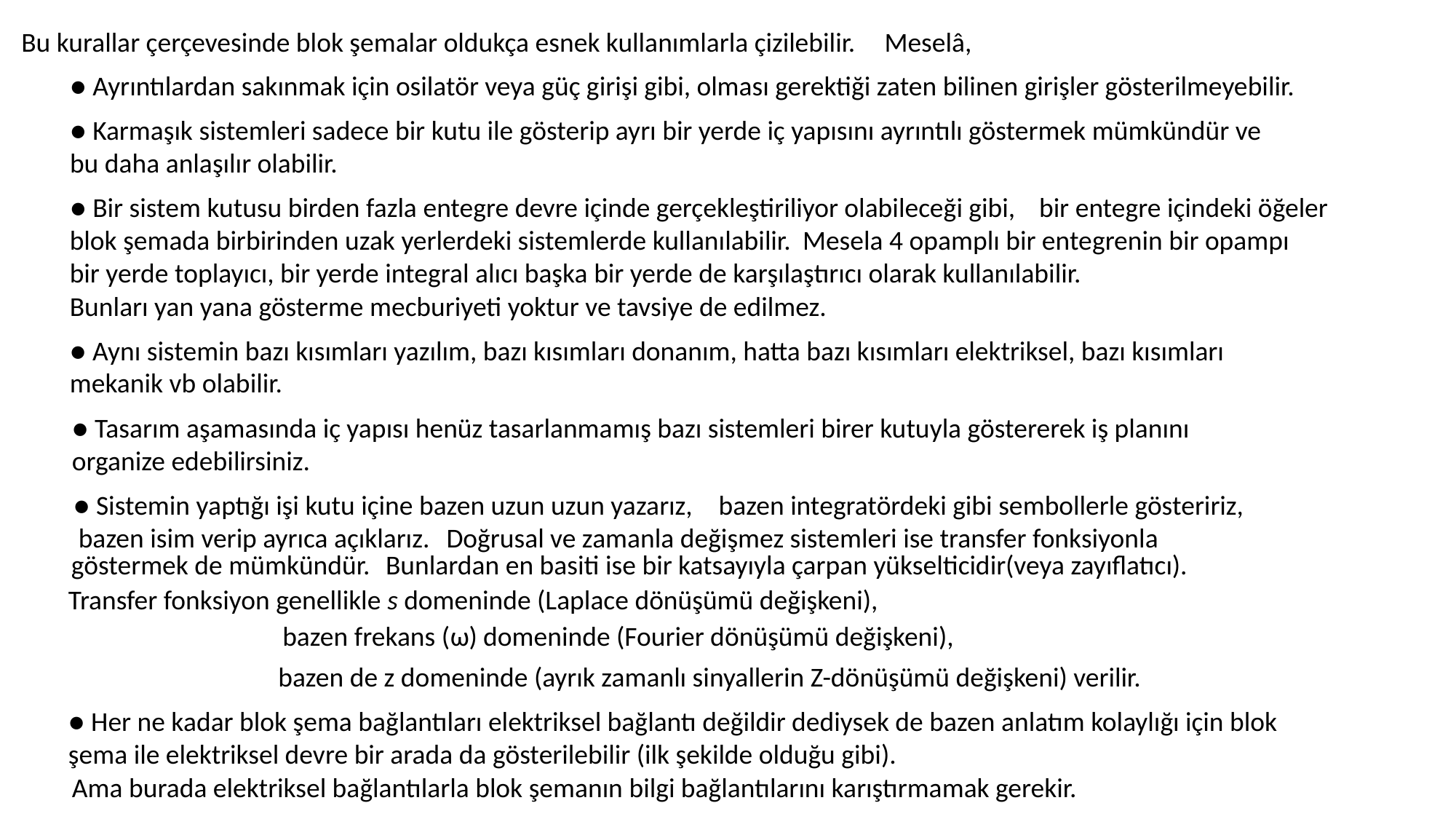

Bu kurallar çerçevesinde blok şemalar oldukça esnek kullanımlarla çizilebilir.
Meselâ,
● Ayrıntılardan sakınmak için osilatör veya güç girişi gibi, olması gerektiği zaten bilinen girişler gösterilmeyebilir.
● Karmaşık sistemleri sadece bir kutu ile gösterip ayrı bir yerde iç yapısını ayrıntılı göstermek mümkündür ve bu daha anlaşılır olabilir.
● Bir sistem kutusu birden fazla entegre devre içinde gerçekleştiriliyor olabileceği gibi,
bir entegre içindeki öğeler
blok şemada birbirinden uzak yerlerdeki sistemlerde kullanılabilir.
Mesela 4 opamplı bir entegrenin bir opampı
bir yerde toplayıcı, bir yerde integral alıcı başka bir yerde de karşılaştırıcı olarak kullanılabilir.
Bunları yan yana gösterme mecburiyeti yoktur ve tavsiye de edilmez.
● Aynı sistemin bazı kısımları yazılım, bazı kısımları donanım, hatta bazı kısımları elektriksel, bazı kısımları mekanik vb olabilir.
● Tasarım aşamasında iç yapısı henüz tasarlanmamış bazı sistemleri birer kutuyla göstererek iş planını organize edebilirsiniz.
● Sistemin yaptığı işi kutu içine bazen uzun uzun yazarız,
bazen integratördeki gibi sembollerle gösteririz,
bazen isim verip ayrıca açıklarız.
Doğrusal ve zamanla değişmez sistemleri ise transfer fonksiyonla
Bunlardan en basiti ise bir katsayıyla çarpan yükselticidir(veya zayıflatıcı).
göstermek de mümkündür.
Transfer fonksiyon genellikle s domeninde (Laplace dönüşümü değişkeni),
bazen frekans (ω) domeninde (Fourier dönüşümü değişkeni),
bazen de z domeninde (ayrık zamanlı sinyallerin Z-dönüşümü değişkeni) verilir.
● Her ne kadar blok şema bağlantıları elektriksel bağlantı değildir dediysek de bazen anlatım kolaylığı için blok şema ile elektriksel devre bir arada da gösterilebilir (ilk şekilde olduğu gibi).
Ama burada elektriksel bağlantılarla blok şemanın bilgi bağlantılarını karıştırmamak gerekir.